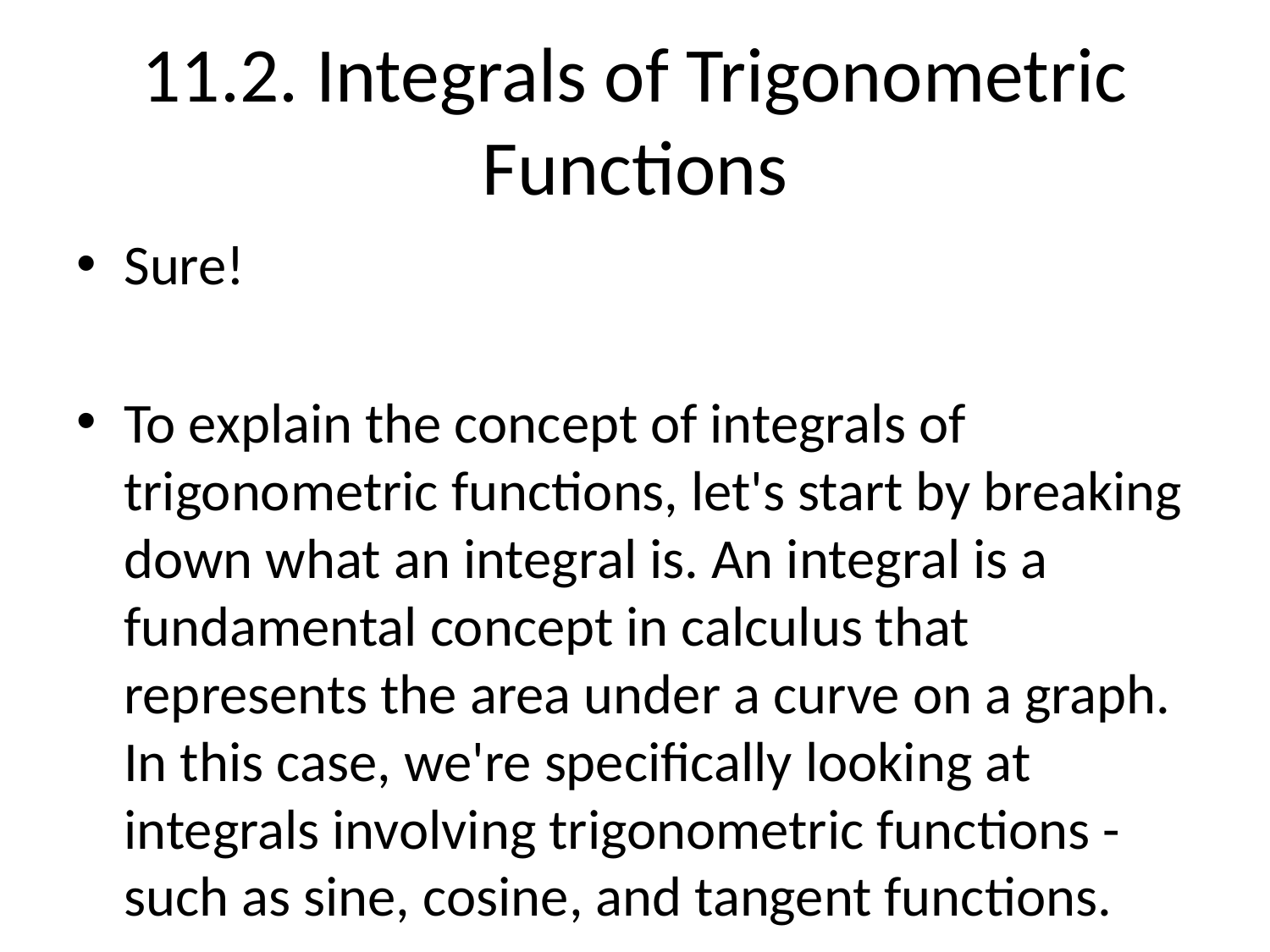

# 11.2. Integrals of Trigonometric Functions
Sure!

To explain the concept of integrals of trigonometric functions, let's start by breaking down what an integral is. An integral is a fundamental concept in calculus that represents the area under a curve on a graph. In this case, we're specifically looking at integrals involving trigonometric functions - such as sine, cosine, and tangent functions.

When dealing with integrals of trigonometric functions, it's important to understand the basic trigonometric identities and the relationships between the different trigonometric functions. These identities can help simplify the integration process and make it easier to solve the integral.

For example, when integrating trigonometric functions like sin(x) or cos(x), you may encounter certain standard forms that have known antiderivatives. Here are some common integrals involving trigonometric functions:

1. ∫ sin(x) dx = -cos(x) + C
2. ∫ cos(x) dx = sin(x) + C
3. ∫ sec^2(x) dx = tan(x) + C
4. ∫ csc(x) cot(x) dx = -csc(x) + C

These are just a few examples, and there are many more integrals involving trigonometric functions that can be solved using various techniques such as substitution, integration by parts, trigonometric identities, and trigonometric substitution.

When working with trigonometric integrals, it's helpful to be familiar with the properties and rules of trigonometric functions, as well as techniques for simplifying expressions using trigonometric identities. This can make the integration process more manageable and help you find the correct antiderivative.

Overall, integrals of trigonometric functions can be challenging but rewarding to solve. By understanding the basic concepts, identities, and techniques involved, you can tackle these types of integrals with confidence and proficiency in calculus.